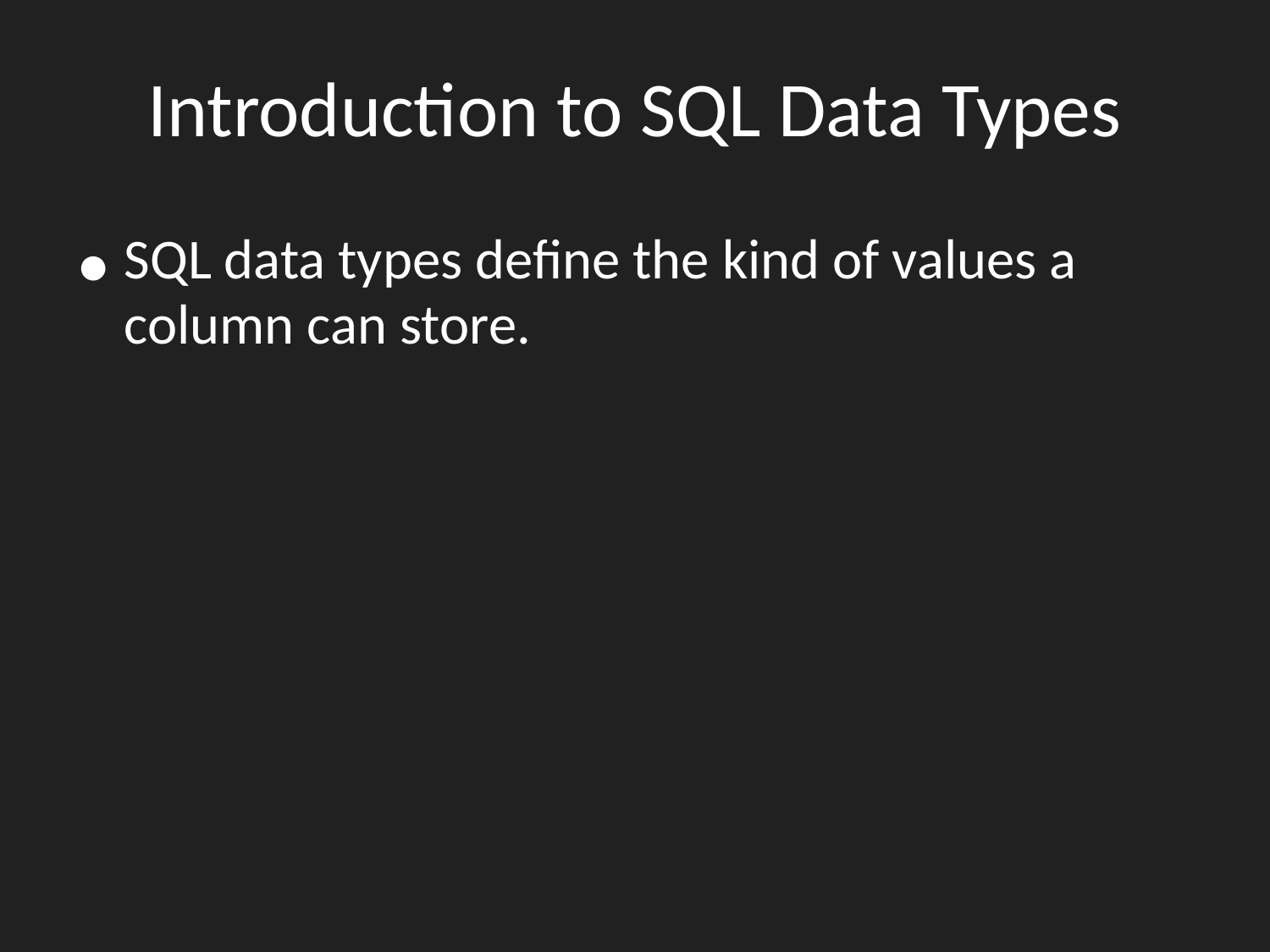

# Introduction to SQL Data Types
SQL data types define the kind of values a column can store.